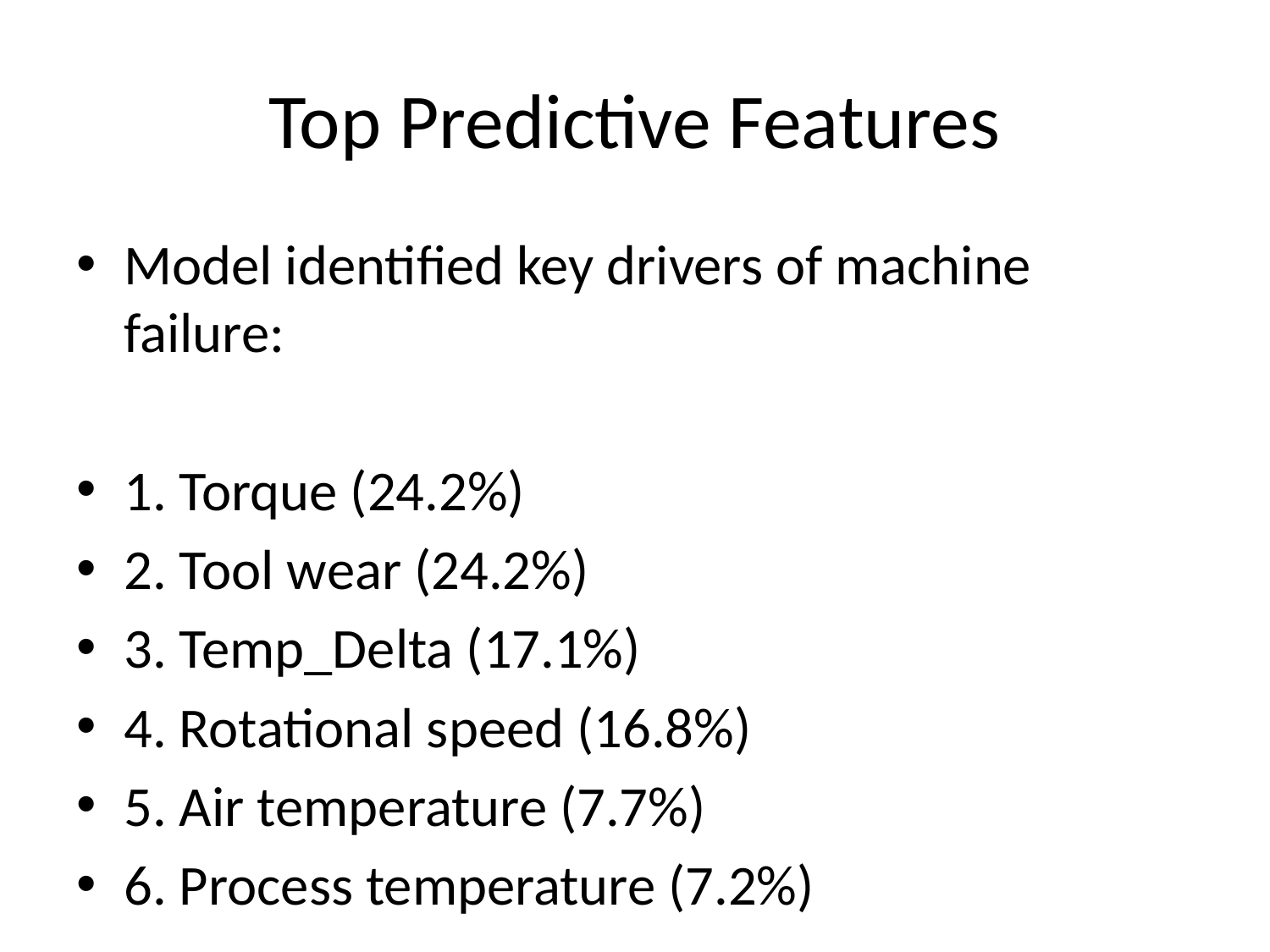

# Top Predictive Features
Model identified key drivers of machine failure:

1. Torque (24.2%)
2. Tool wear (24.2%)
3. Temp_Delta (17.1%)
4. Rotational speed (16.8%)
5. Air temperature (7.7%)
6. Process temperature (7.2%)